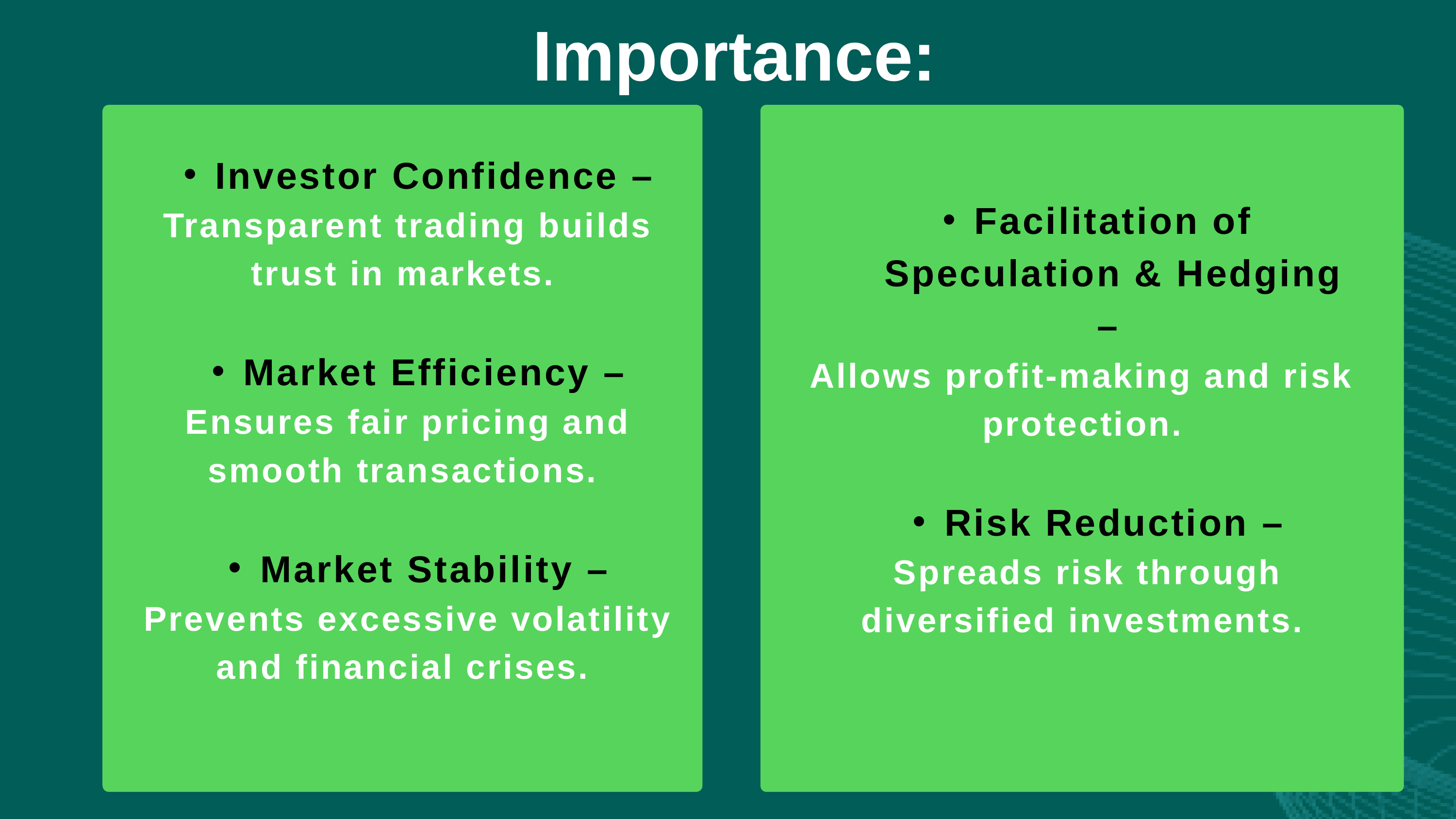

Importance:

Investor Confidence –
 Transparent trading builds trust in markets.

Market Efficiency –
 Ensures fair pricing and smooth transactions.

Market Stability –
 Prevents excessive volatility and financial crises.
Facilitation of Speculation & Hedging –
Allows profit-making and risk protection.

Risk Reduction –
 Spreads risk through diversified investments.